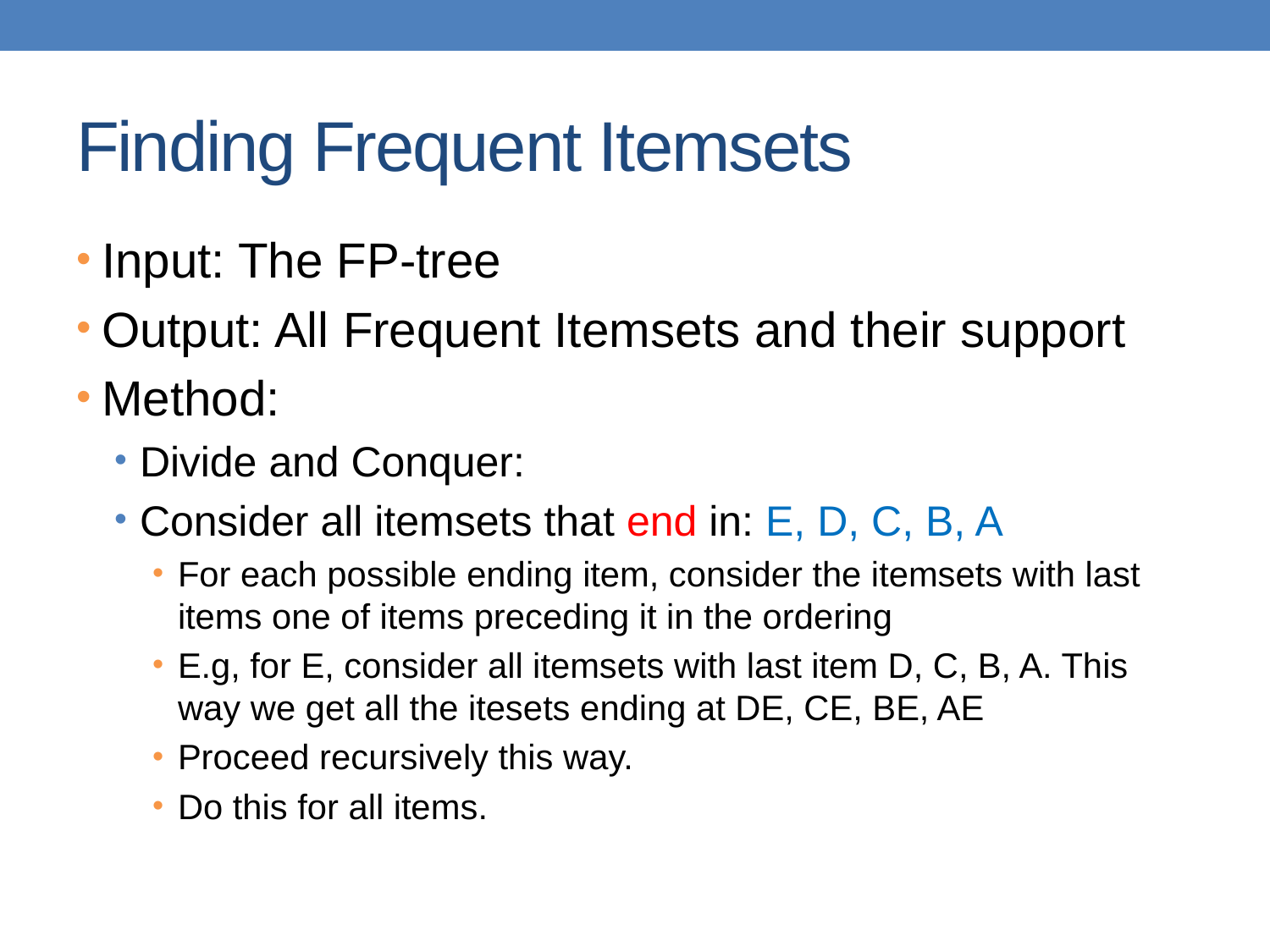

# Finding Frequent Itemsets
Input: The FP-tree
Output: All Frequent Itemsets and their support
Method:
Divide and Conquer:
Consider all itemsets that end in: E, D, C, B, A
For each possible ending item, consider the itemsets with last items one of items preceding it in the ordering
E.g, for E, consider all itemsets with last item D, C, B, A. This way we get all the itesets ending at DE, CE, BE, AE
Proceed recursively this way.
Do this for all items.